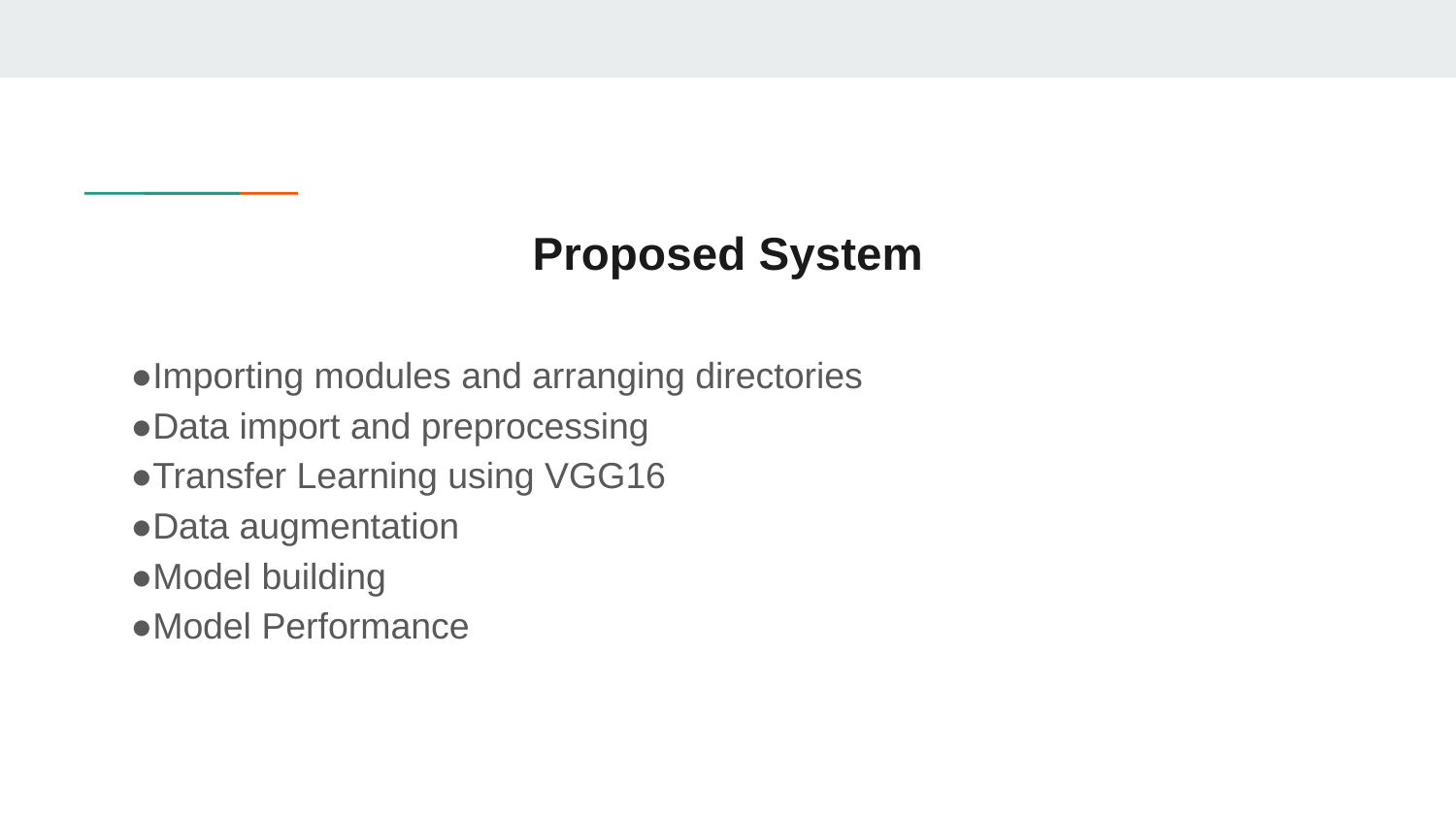

# Proposed System
●Importing modules and arranging directories
●Data import and preprocessing
●Transfer Learning using VGG16
●Data augmentation
●Model building
●Model Performance